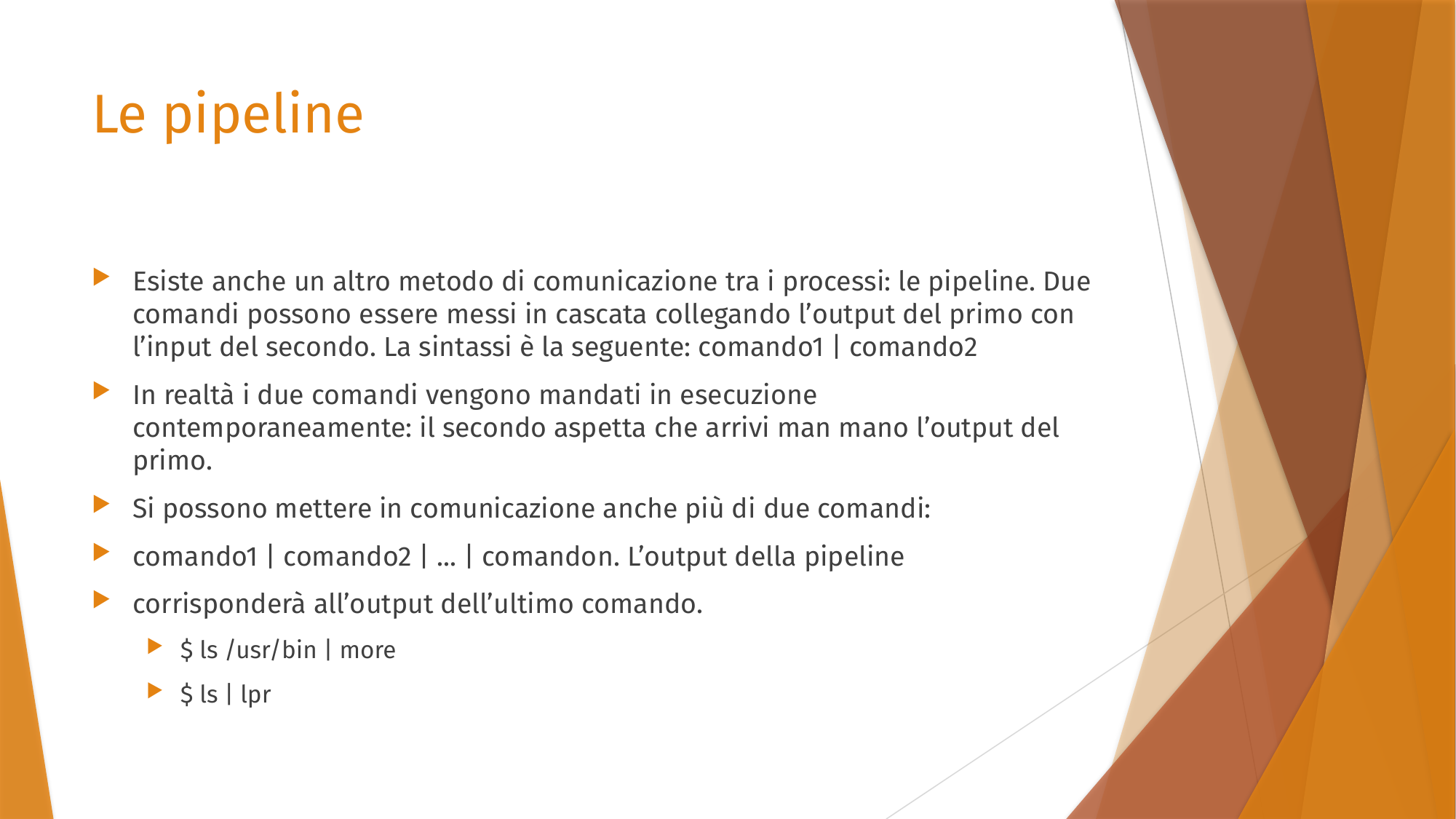

# Le pipeline
Esiste anche un altro metodo di comunicazione tra i processi: le pipeline. Due comandi possono essere messi in cascata collegando l’output del primo con l’input del secondo. La sintassi è la seguente: comando1 | comando2
In realtà i due comandi vengono mandati in esecuzione contemporaneamente: il secondo aspetta che arrivi man mano l’output del primo.
Si possono mettere in comunicazione anche più di due comandi:
comando1 | comando2 | ... | comandon. L’output della pipeline
corrisponderà all’output dell’ultimo comando.
$ ls /usr/bin | more
$ ls | lpr